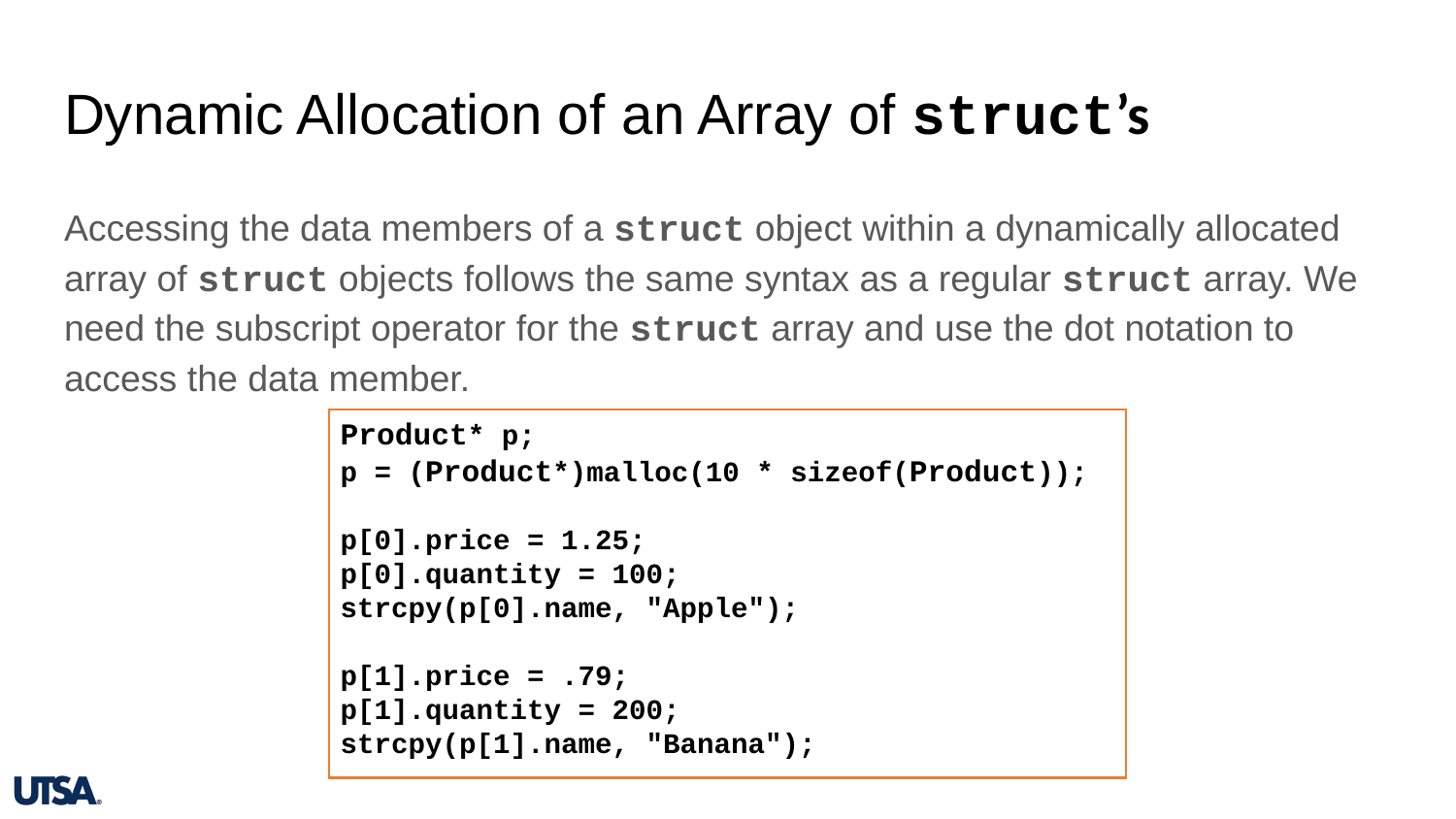

# Dynamic Allocation of an Array of struct’s
Accessing the data members of a struct object within a dynamically allocated array of struct objects follows the same syntax as a regular struct array. We need the subscript operator for the struct array and use the dot notation to access the data member.
Product* p;
p = (Product*)malloc(10 * sizeof(Product));

p[0].price = 1.25;
p[0].quantity = 100;
strcpy(p[0].name, "Apple");

p[1].price = .79;
p[1].quantity = 200;
strcpy(p[1].name, "Banana");